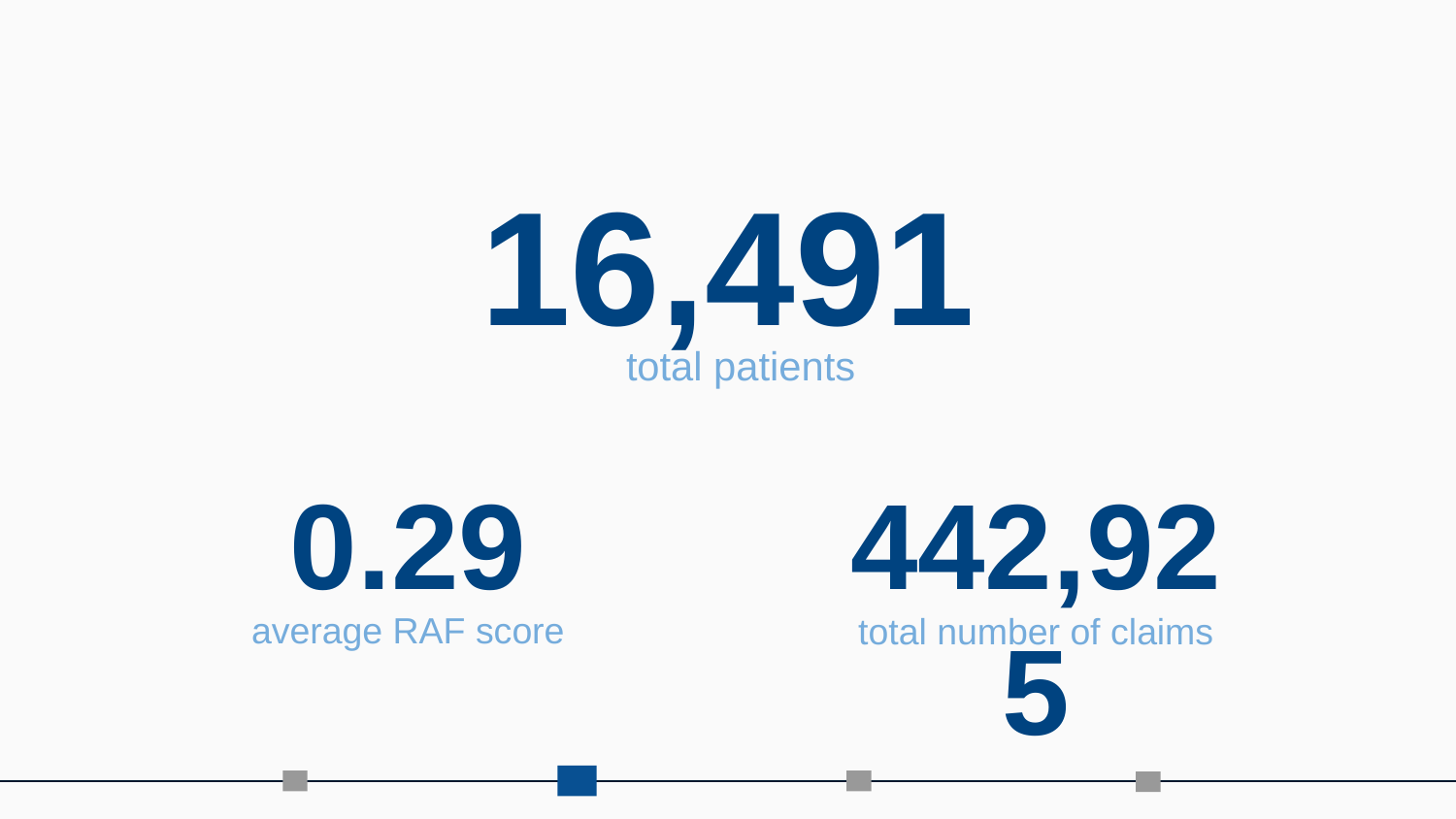

# 16,491
total patients
0.29
442,925
average RAF score
total number of claims